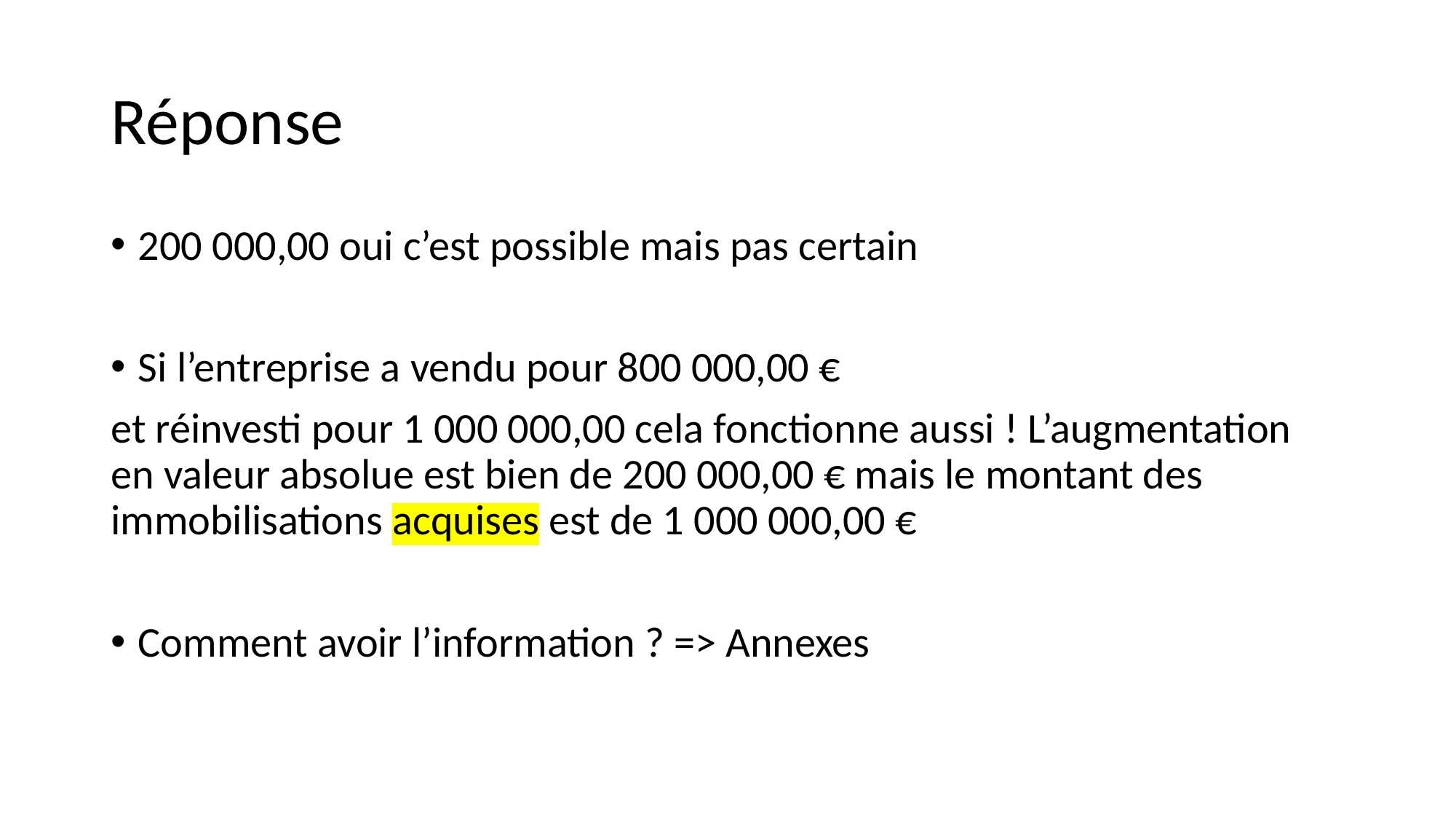

# Réponse
200 000,00 oui c’est possible mais pas certain

Si l’entreprise a vendu pour 800 000,00 €
et réinvesti pour 1 000 000,00 cela fonctionne aussi ! L’augmentation en valeur absolue est bien de 200 000,00 € mais le montant des immobilisations acquises est de 1 000 000,00 €

Comment avoir l’information ? => Annexes